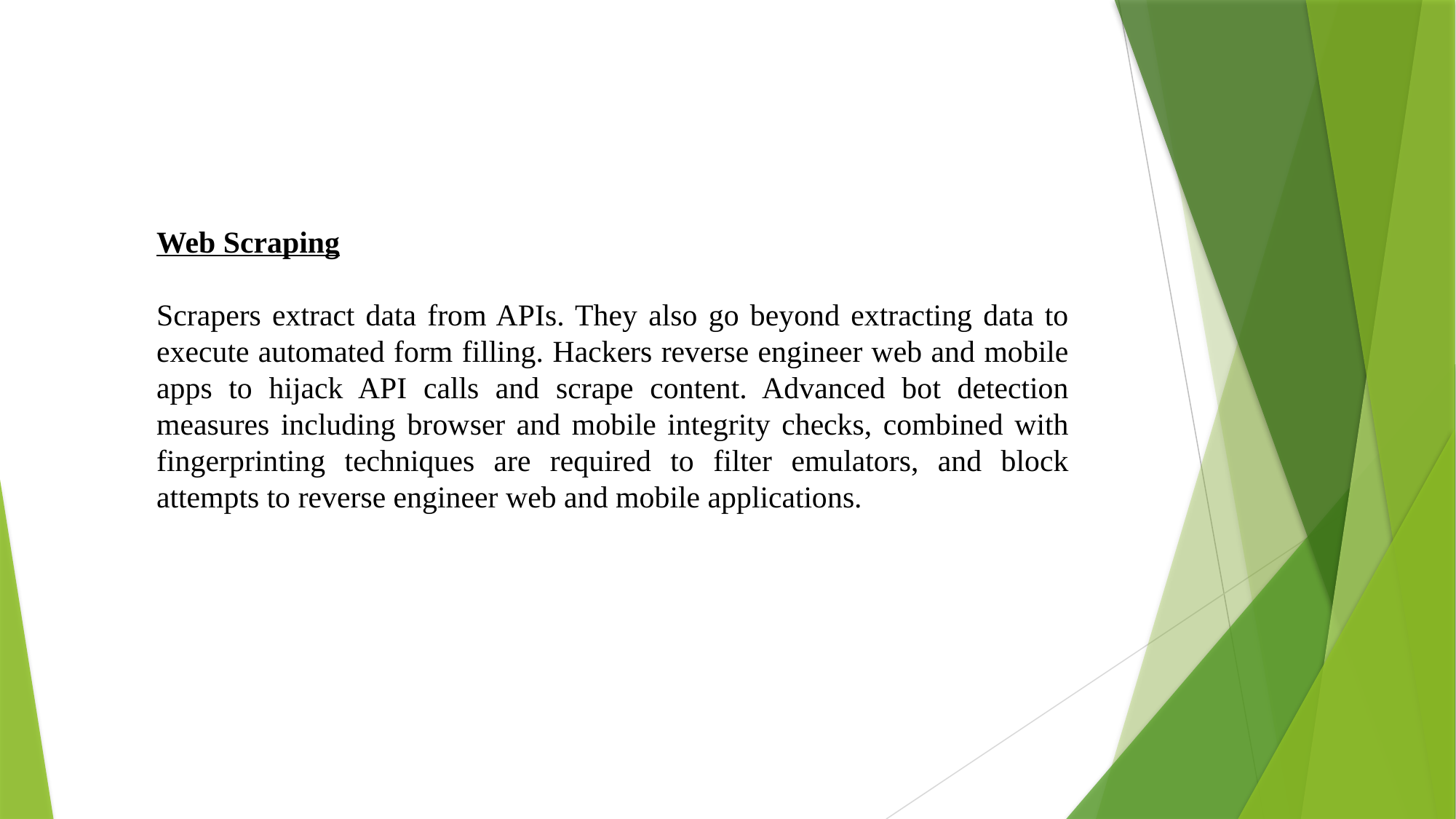

Web Scraping

Scrapers extract data from APIs. They also go beyond extracting data to execute automated form filling. Hackers reverse engineer web and mobile apps to hijack API calls and scrape content. Advanced bot detection measures including browser and mobile integrity checks, combined with fingerprinting techniques are required to filter emulators, and block attempts to reverse engineer web and mobile applications.